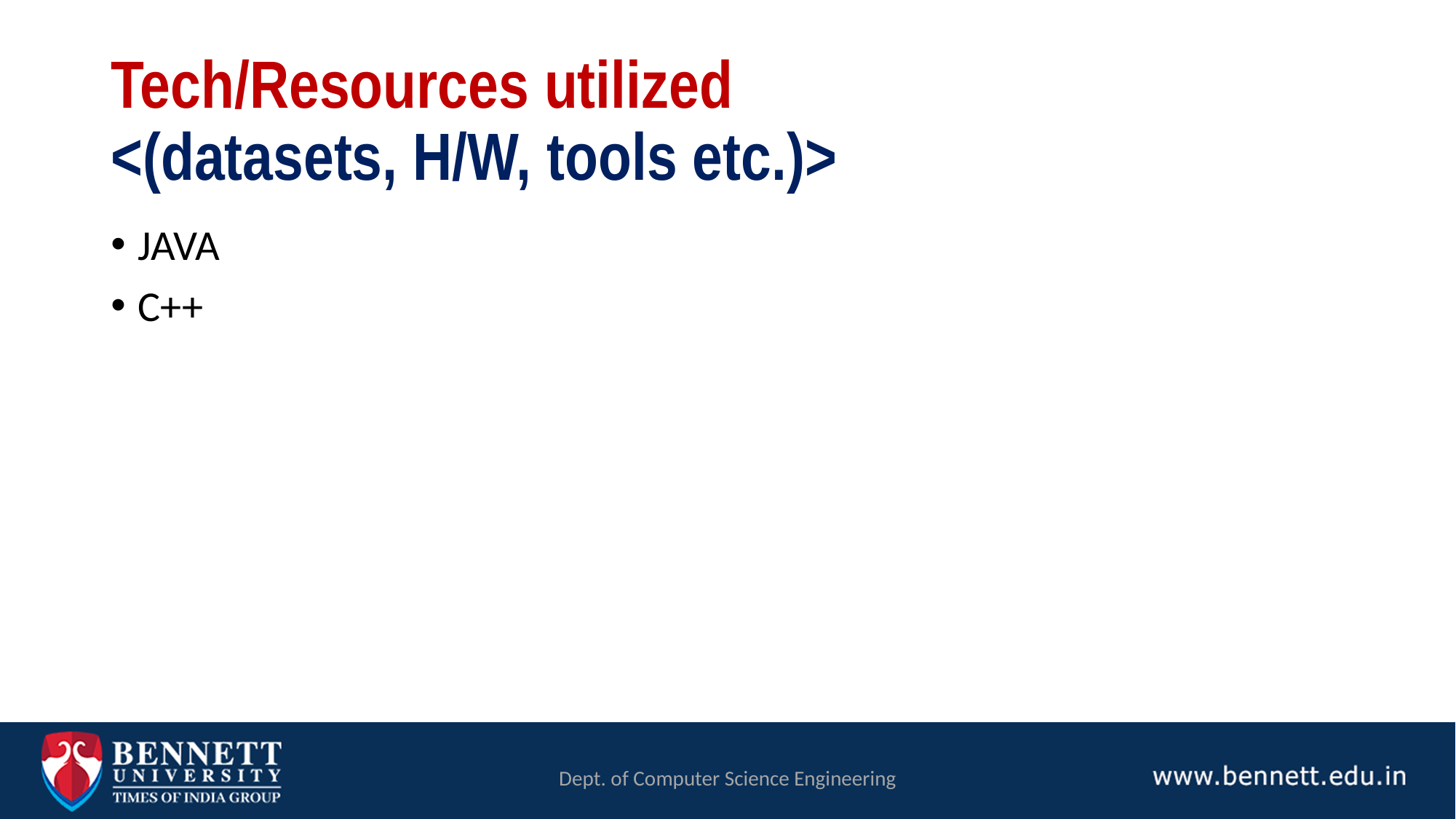

# Tech/Resources utilized <(datasets, H/W, tools etc.)>
JAVA
C++